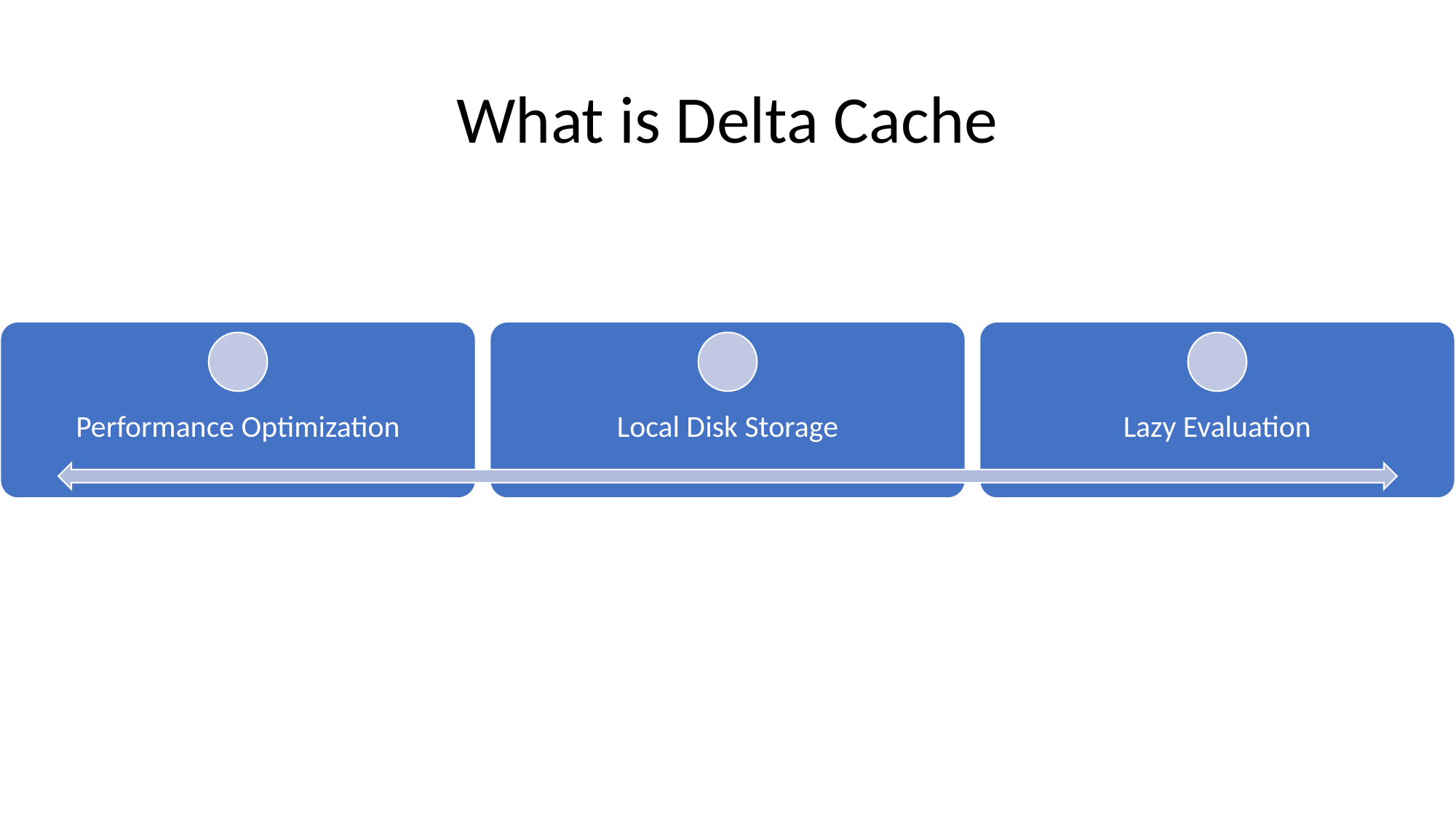

# What is Delta Cache
Performance Optimization
Local Disk Storage
Lazy Evaluation